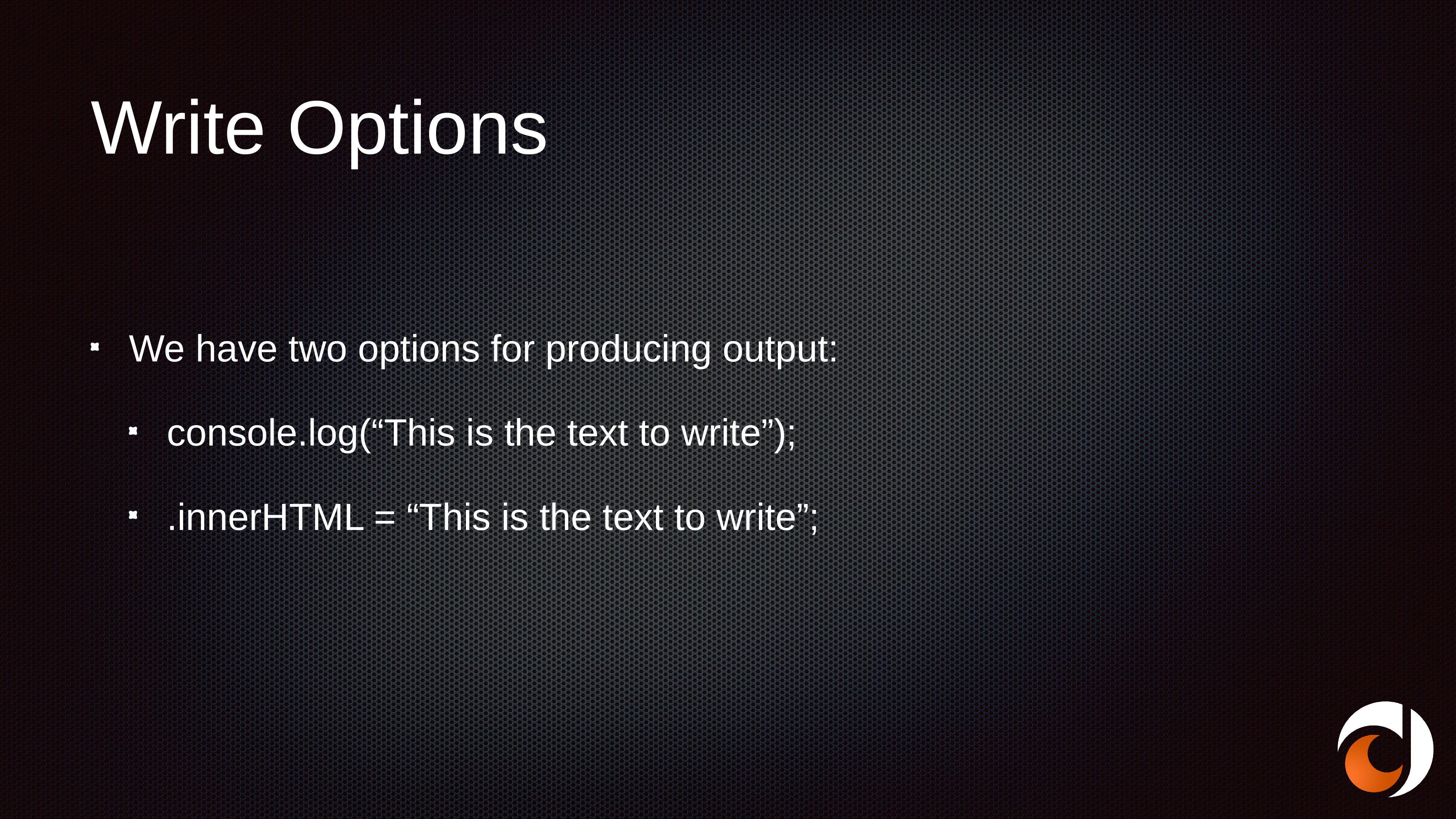

# Write Options
We have two options for producing output:
console.log(“This is the text to write”);
.innerHTML = “This is the text to write”;